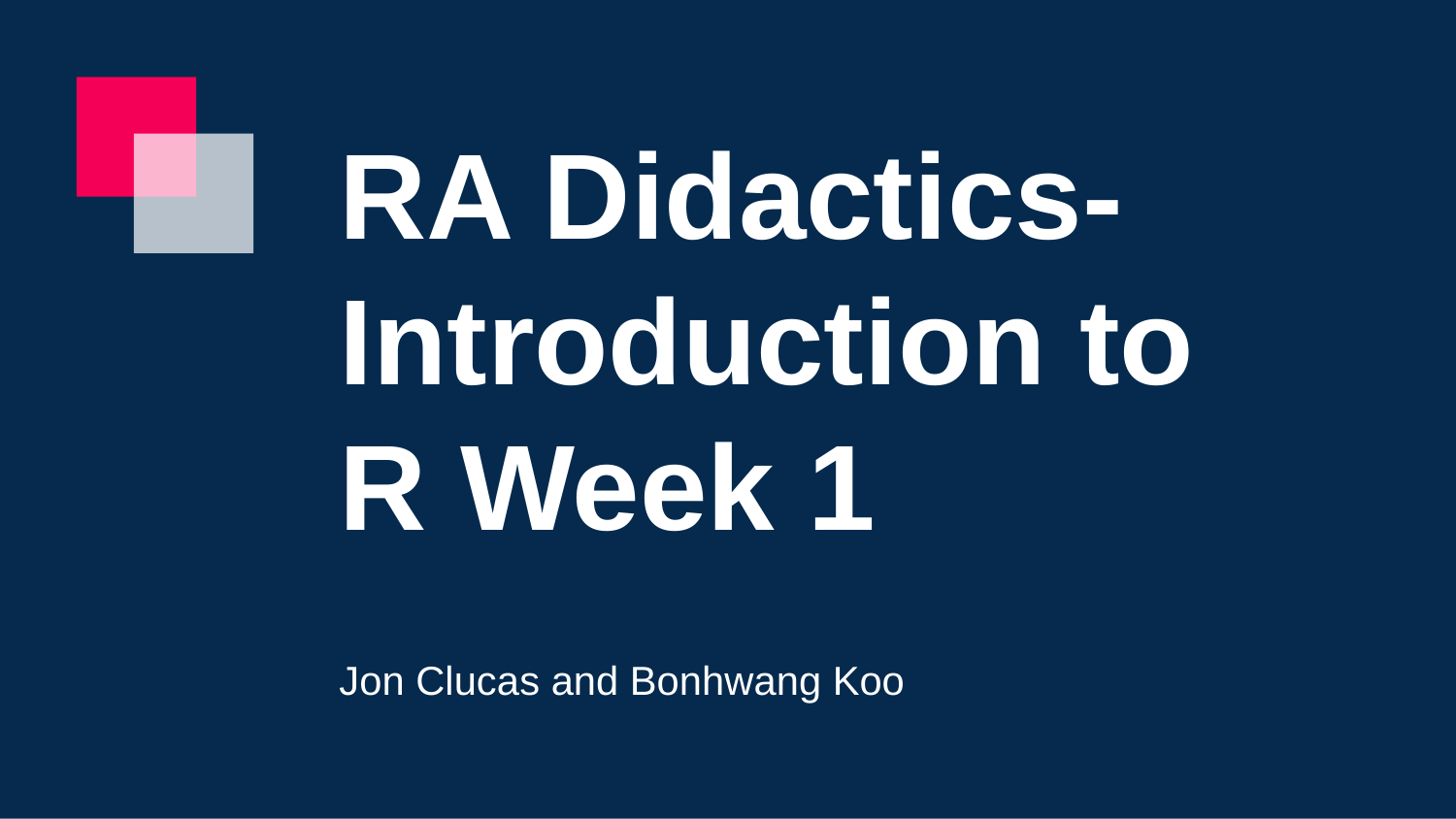

# RA Didactics- Introduction to R Week 1
Jon Clucas and Bonhwang Koo